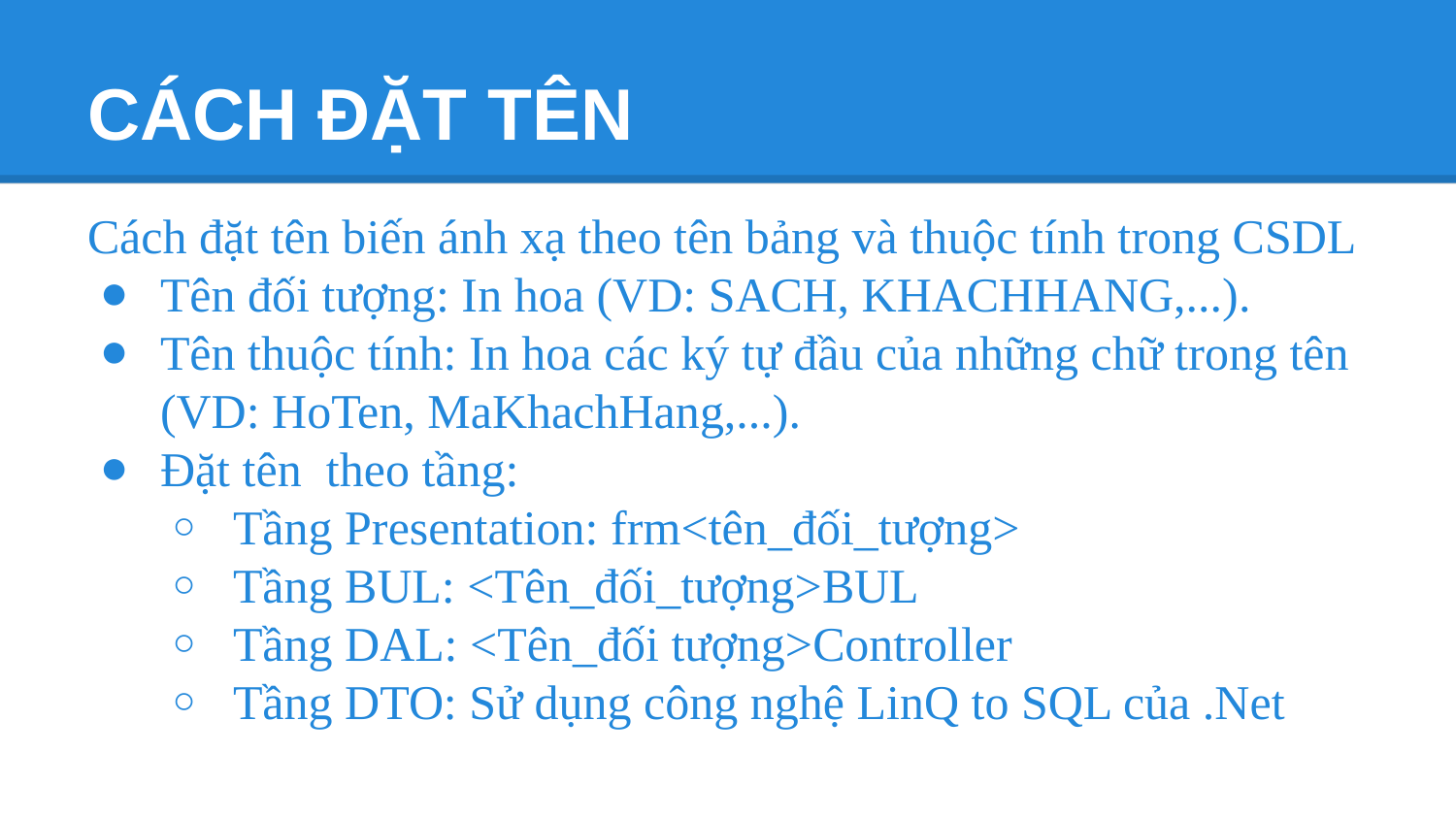

# CÁCH ĐẶT TÊN
Cách đặt tên biến ánh xạ theo tên bảng và thuộc tính trong CSDL
Tên đối tượng: In hoa (VD: SACH, KHACHHANG,...).
Tên thuộc tính: In hoa các ký tự đầu của những chữ trong tên (VD: HoTen, MaKhachHang,...).
Đặt tên  theo tầng:
Tầng Presentation: frm<tên_đối_tượng>
Tầng BUL: <Tên_đối_tượng>BUL
Tầng DAL: <Tên_đối tượng>Controller
Tầng DTO: Sử dụng công nghệ LinQ to SQL của .Net